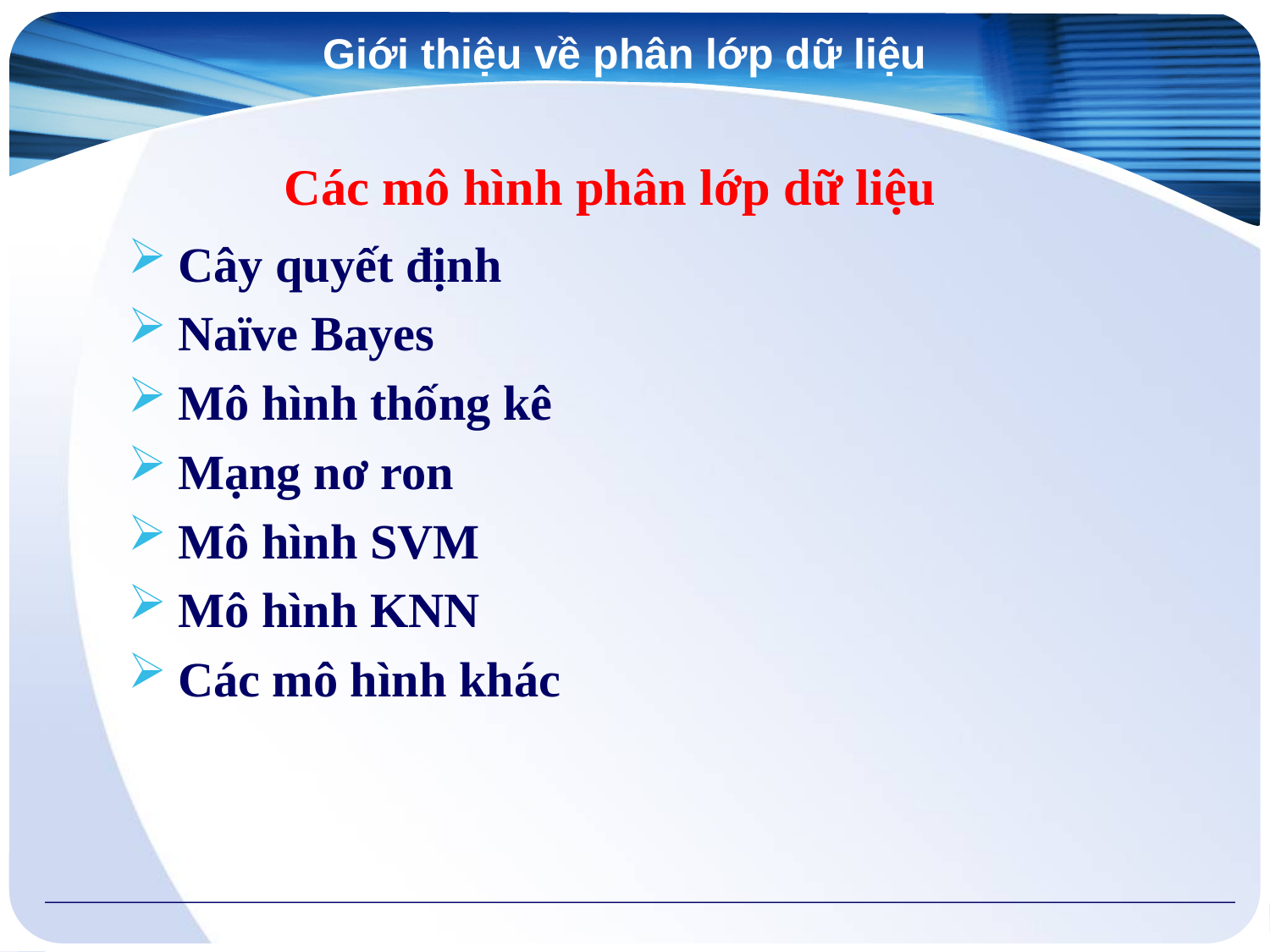

Giới thiệu về phân lớp dữ liệu
# Các mô hình phân lớp dữ liệu
Cây quyết định
Naïve Bayes
Mô hình thống kê
Mạng nơ ron
Mô hình SVM
Mô hình KNN
Các mô hình khác